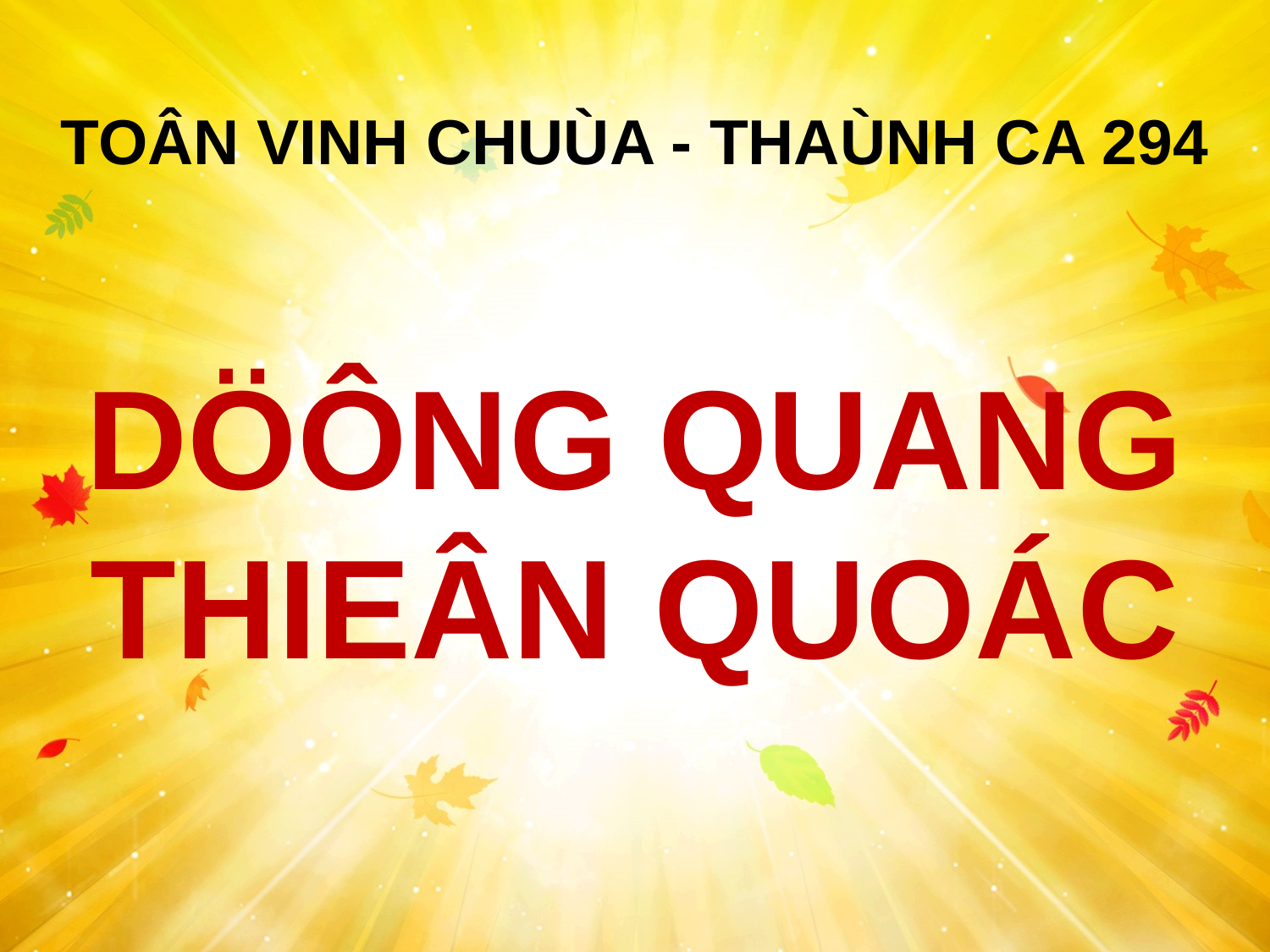

TOÂN VINH CHUÙA - THAÙNH CA 294
DÖÔNG QUANG THIEÂN QUOÁC